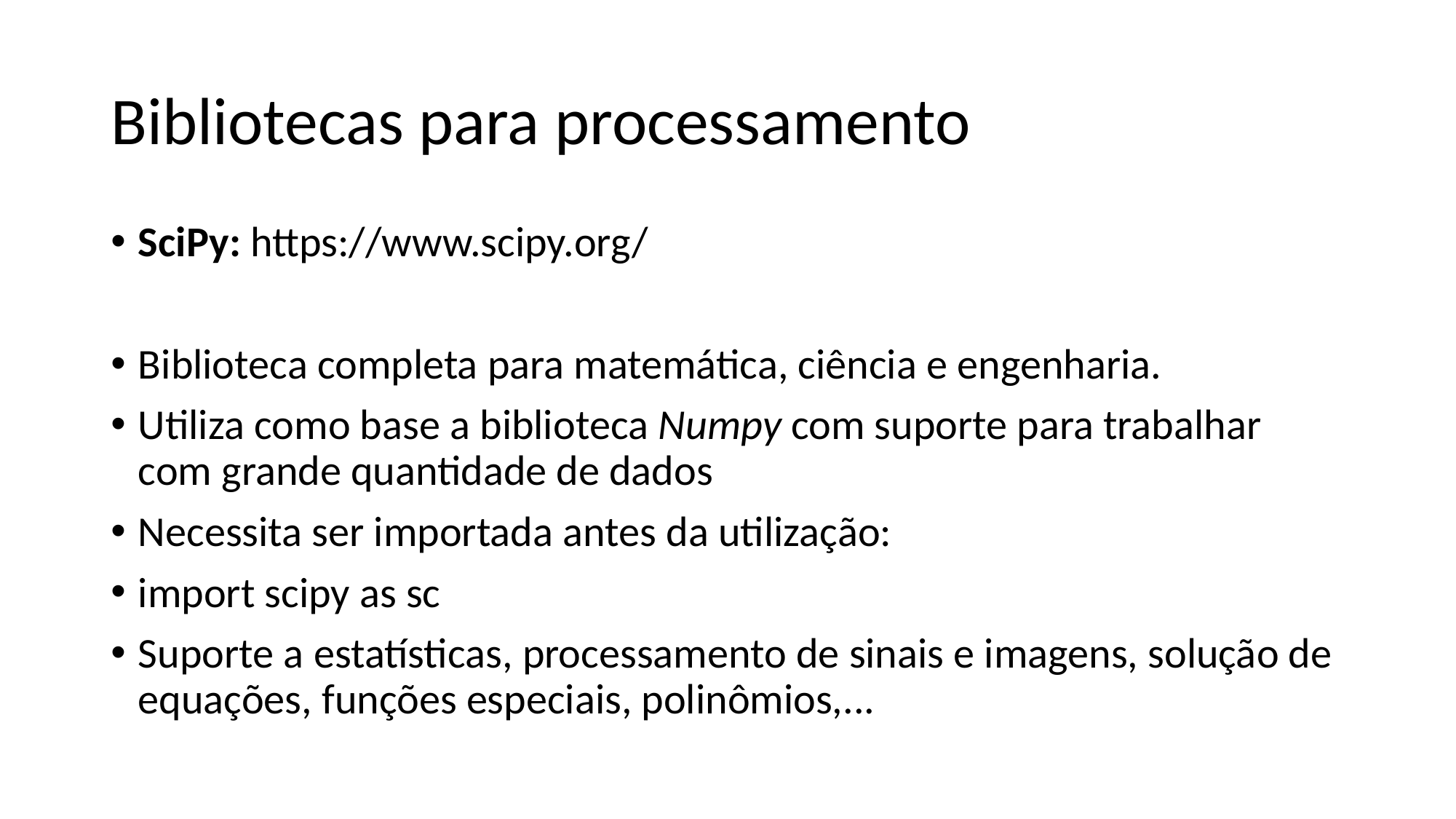

# Bibliotecas para processamento
SciPy: https://www.scipy.org/

Biblioteca completa para matemática, ciência e engenharia.
Utiliza como base a biblioteca Numpy com suporte para trabalhar com grande quantidade de dados
Necessita ser importada antes da utilização:
import scipy as sc
Suporte a estatísticas, processamento de sinais e imagens, solução de equações, funções especiais, polinômios,...